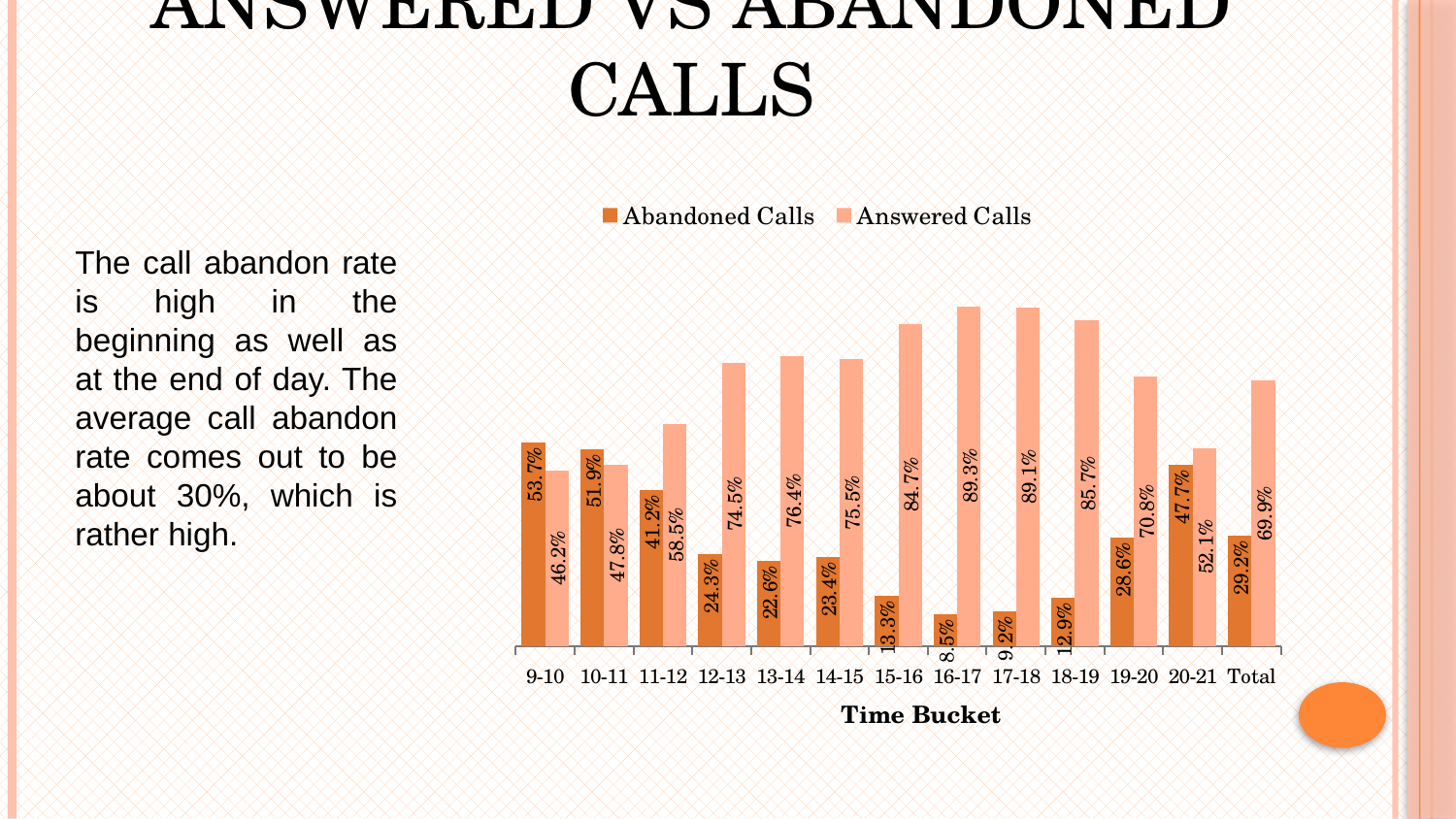

# Answered vs Abandoned Calls

### Chart

| Category | Abandoned Calls | Answered Calls |
|---|---|---|
| 9-10 | 0.5370254484772633 | 0.4618272841051314 |
| 10-11 | 0.5191166528956659 | 0.4783294524149328 |
| 11-12 | 0.412142759469438 | 0.58525912758102 |
| 12-13 | 0.24288650015807778 | 0.7454947834334492 |
| 13-14 | 0.22636450134071448 | 0.7636882622610501 |
| 14-15 | 0.23435280749928983 | 0.7550421361613484 |
| 15-16 | 0.13254722131237034 | 0.8472540670378862 |
| 16-17 | 0.0850022758306782 | 0.893491124260355 |
| 17-18 | 0.09175064448089992 | 0.8906726037028357 |
| 18-19 | 0.12890301188173528 | 0.8565902182923459 |
| 19-20 | 0.2859353241528702 | 0.7083397802877921 |
| 20-21 | 0.4768392370572207 | 0.5213442325158947 |
| Total | 0.2915804997118351 | 0.6988168288300505 |
The call abandon rate is high in the beginning as well as at the end of day. The average call abandon rate comes out to be about 30%, which is rather high.